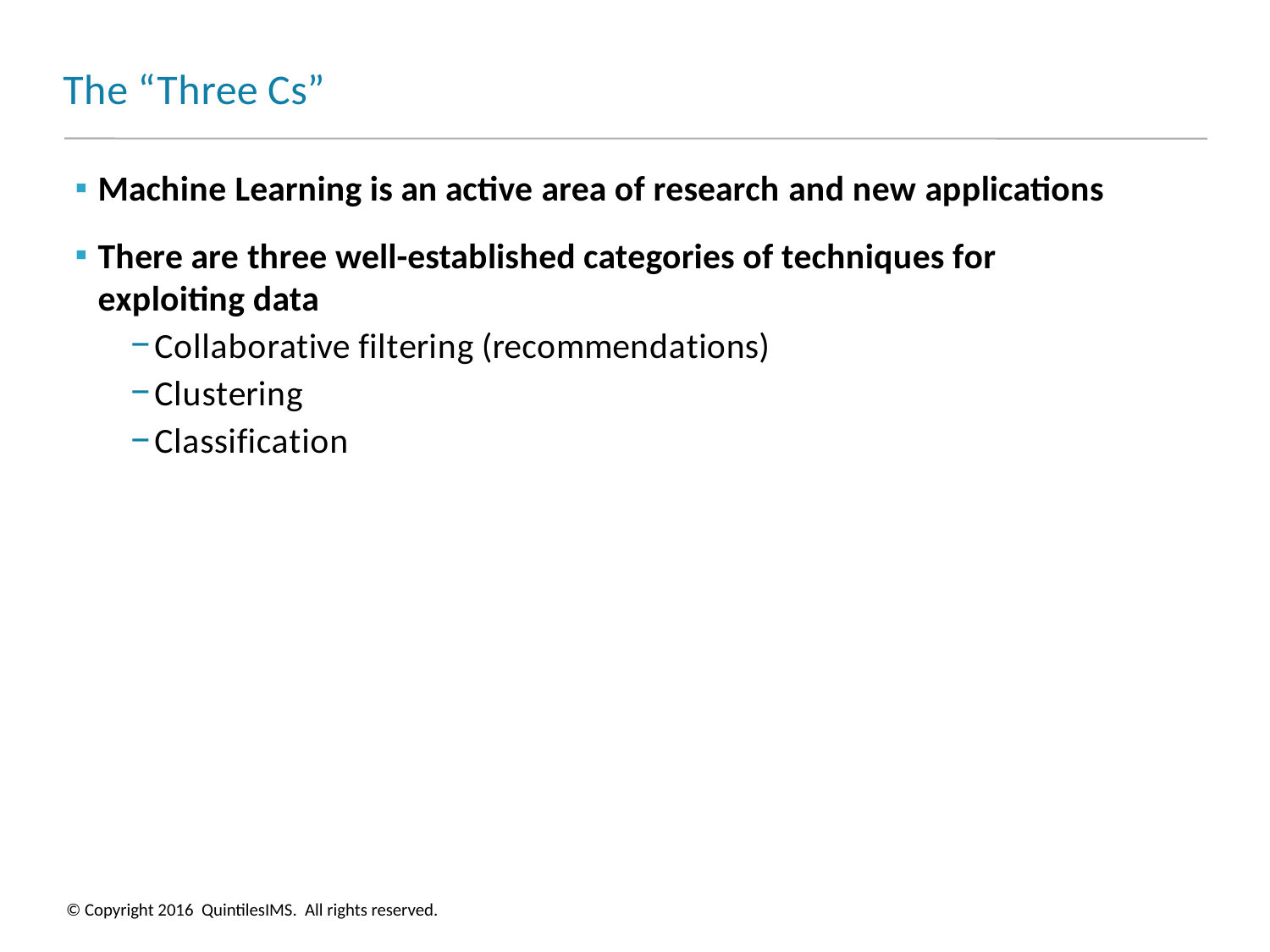

# The “Three Cs”
Machine Learning is an active area of research and new applications
There are three well-established categories of techniques for exploiting data
Collaborative filtering (recommendations)
Clustering
Classification
© Copyright 2016  QuintilesIMS.  All rights reserved.